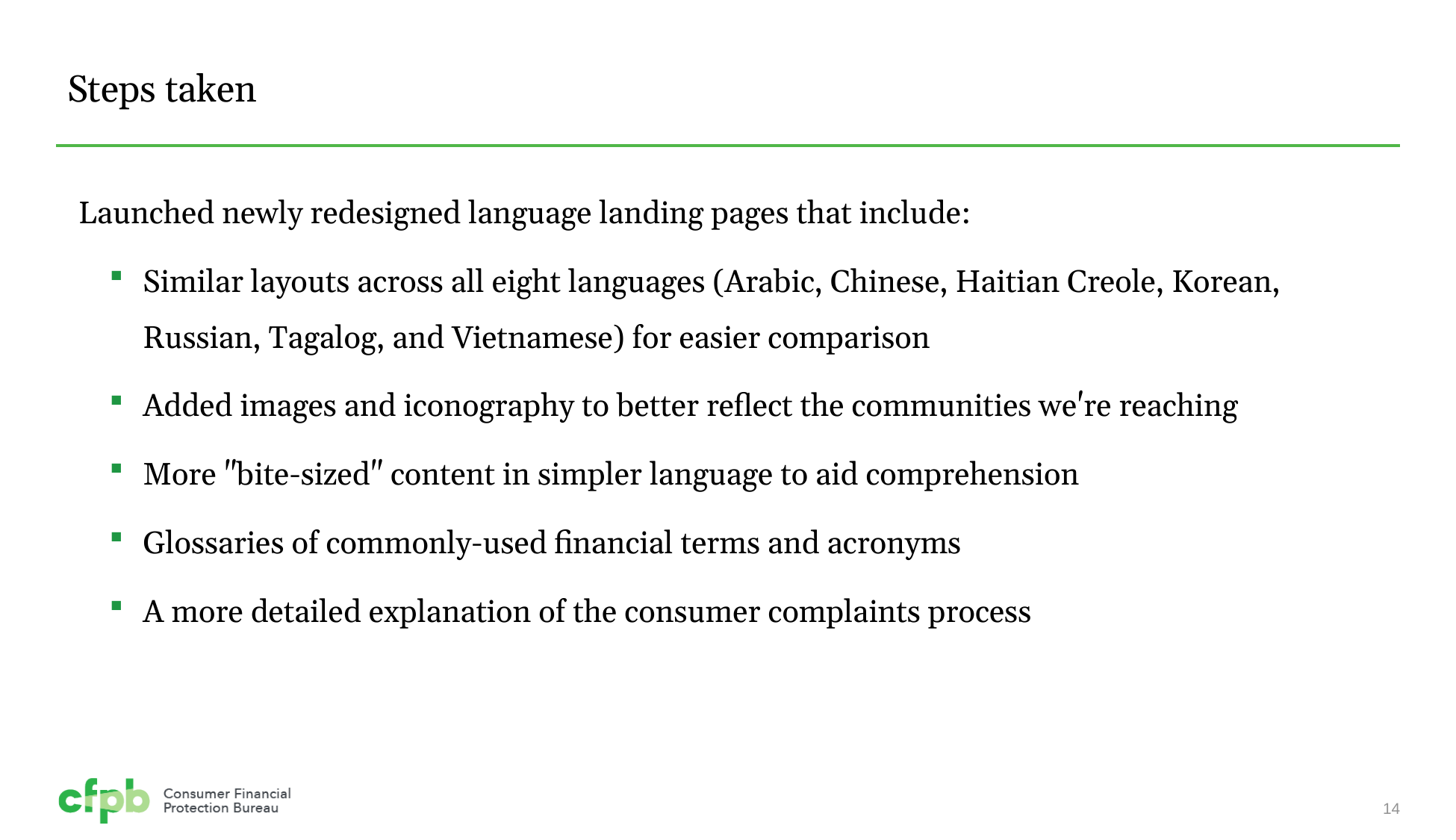

# Steps taken
Launched newly redesigned language landing pages that include:
Similar layouts across all eight languages (Arabic, Chinese, Haitian Creole, Korean, Russian, Tagalog, and Vietnamese) for easier comparison
Added images and iconography to better reflect the communities we're reaching
More "bite-sized" content in simpler language to aid comprehension
Glossaries of commonly-used financial terms and acronyms
A more detailed explanation of the consumer complaints process
14